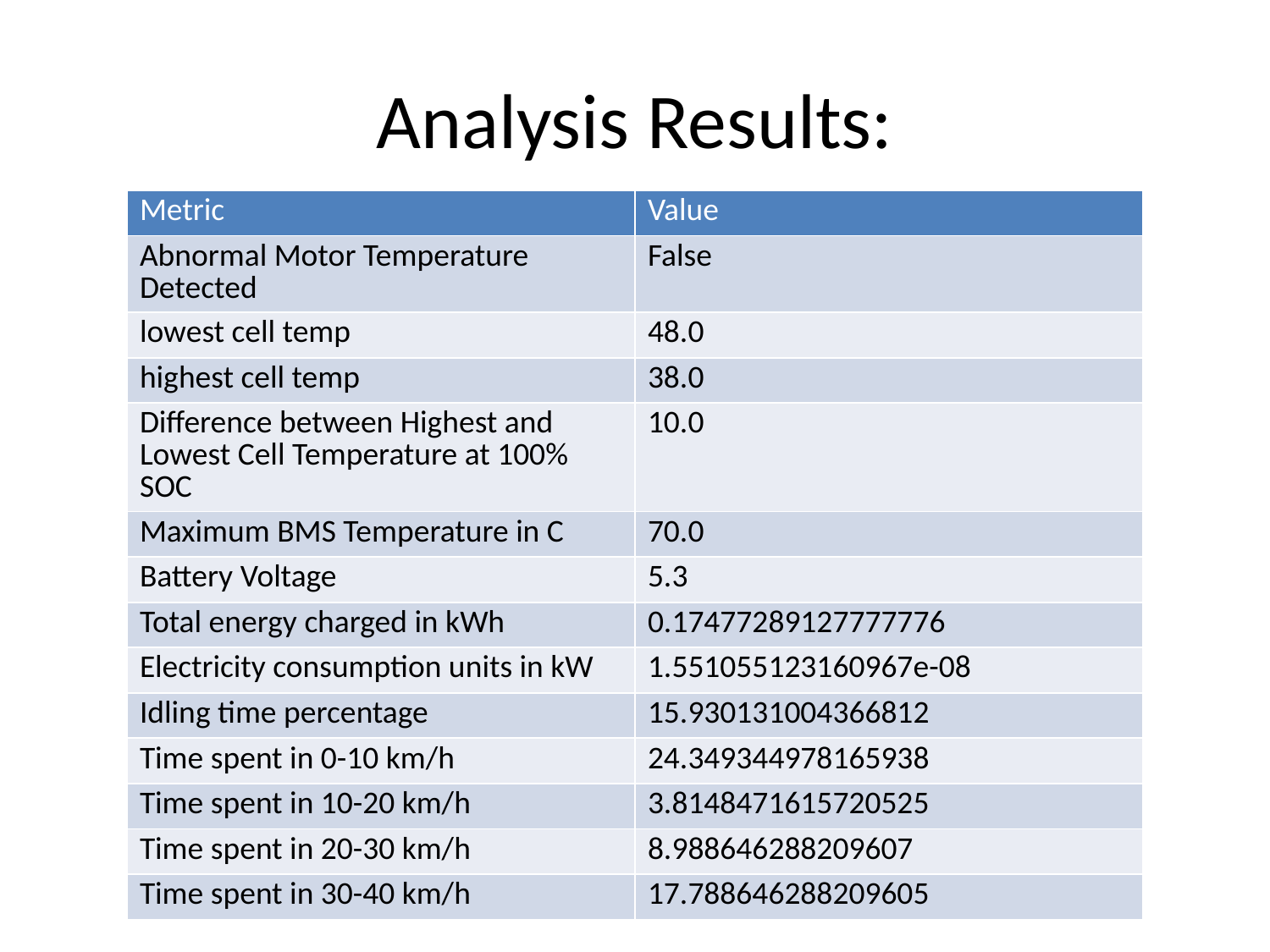

# Analysis Results:
| Metric | Value |
| --- | --- |
| Abnormal Motor Temperature Detected | False |
| lowest cell temp | 48.0 |
| highest cell temp | 38.0 |
| Difference between Highest and Lowest Cell Temperature at 100% SOC | 10.0 |
| Maximum BMS Temperature in C | 70.0 |
| Battery Voltage | 5.3 |
| Total energy charged in kWh | 0.17477289127777776 |
| Electricity consumption units in kW | 1.551055123160967e-08 |
| Idling time percentage | 15.930131004366812 |
| Time spent in 0-10 km/h | 24.349344978165938 |
| Time spent in 10-20 km/h | 3.8148471615720525 |
| Time spent in 20-30 km/h | 8.988646288209607 |
| Time spent in 30-40 km/h | 17.788646288209605 |